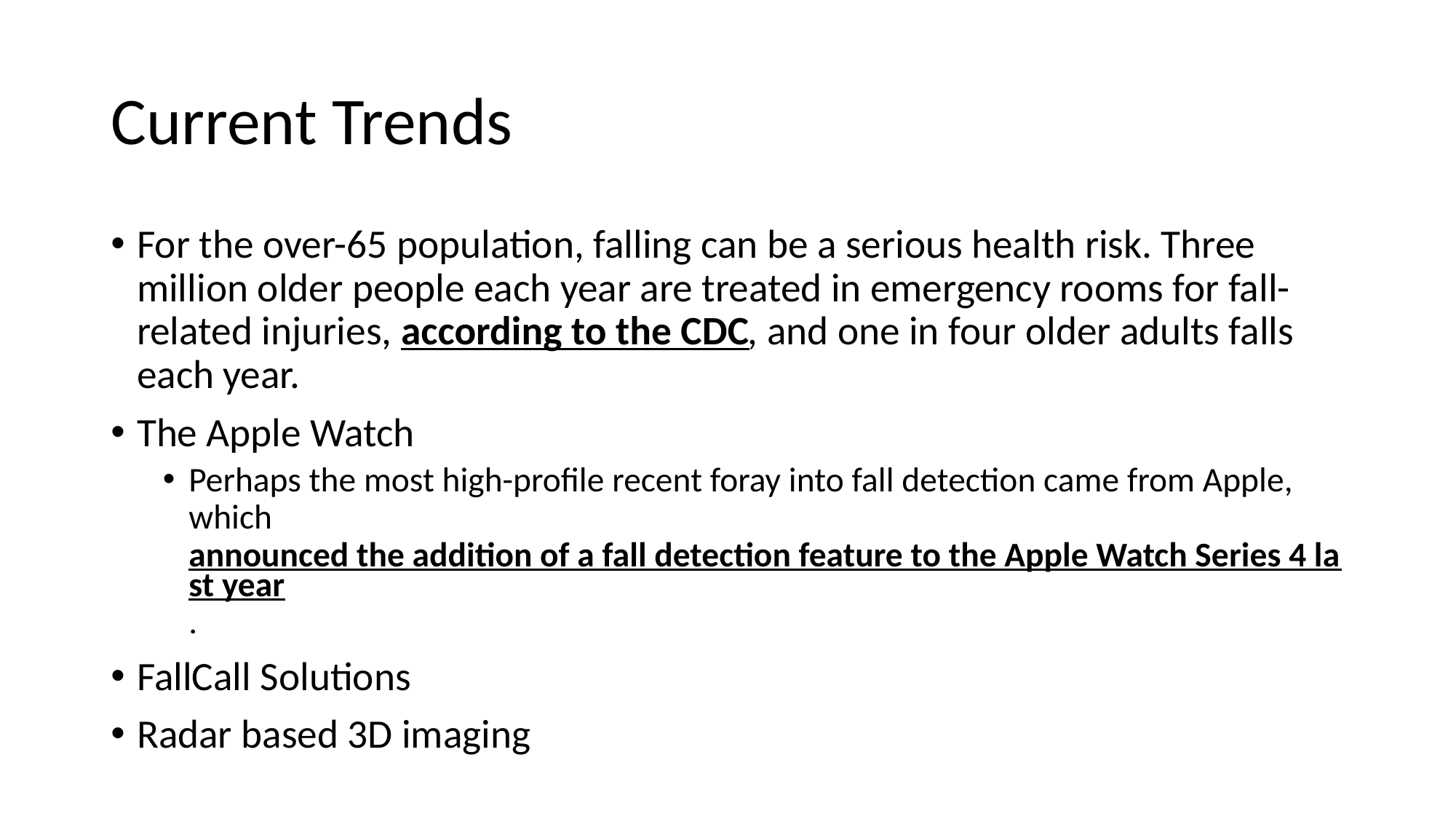

# Current Trends
For the over-65 population, falling can be a serious health risk. Three million older people each year are treated in emergency rooms for fall-related injuries, according to the CDC, and one in four older adults falls each year.
The Apple Watch
Perhaps the most high-profile recent foray into fall detection came from Apple, which announced the addition of a fall detection feature to the Apple Watch Series 4 last year.
FallCall Solutions
Radar based 3D imaging